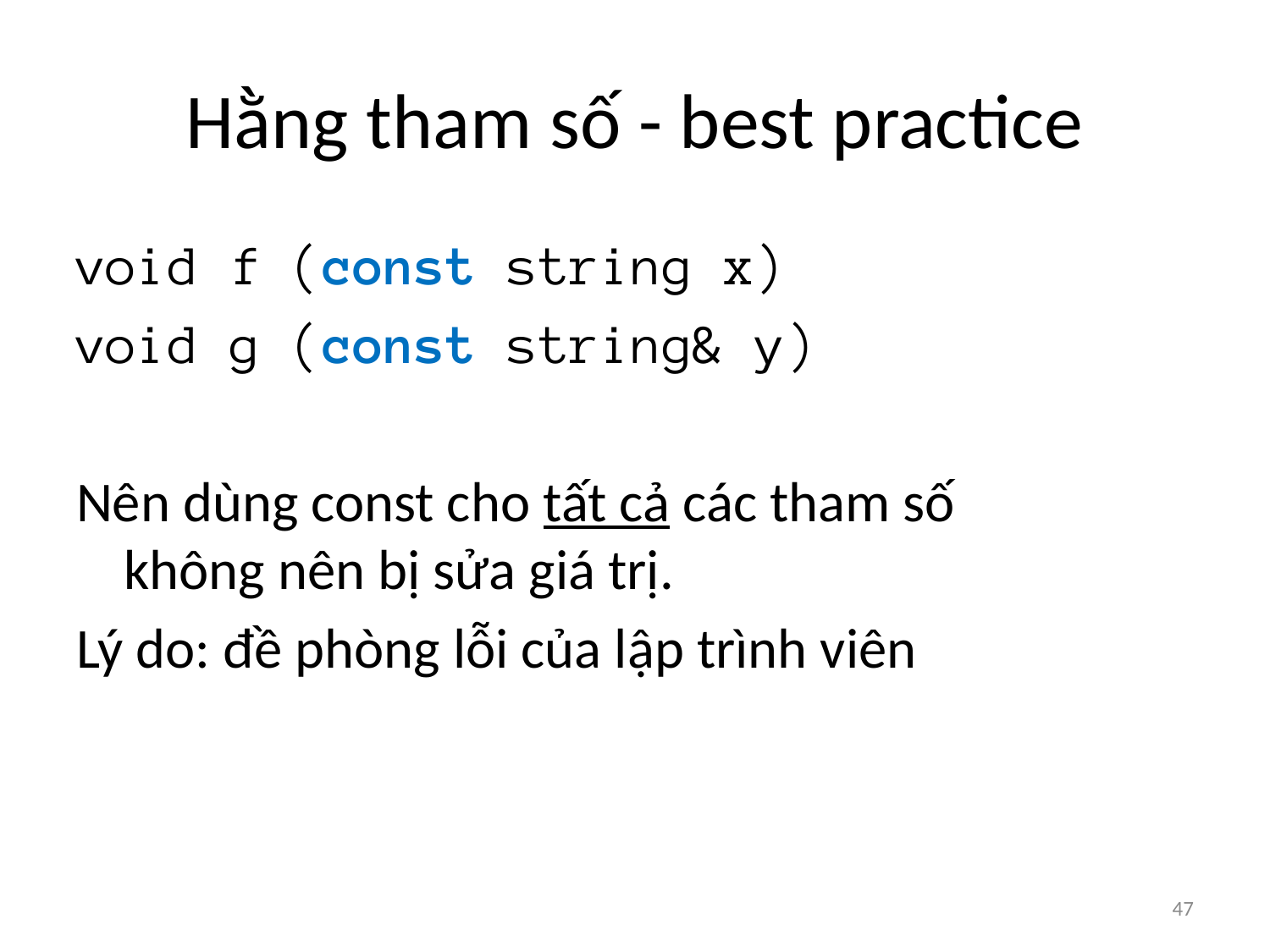

# Hằng tham số - best practice
void f (const string x)
void g (const string& y)

Nên dùng const cho tất cả các tham số
không nên bị sửa giá trị.
Lý do: đề phòng lỗi của lập trình viên
47